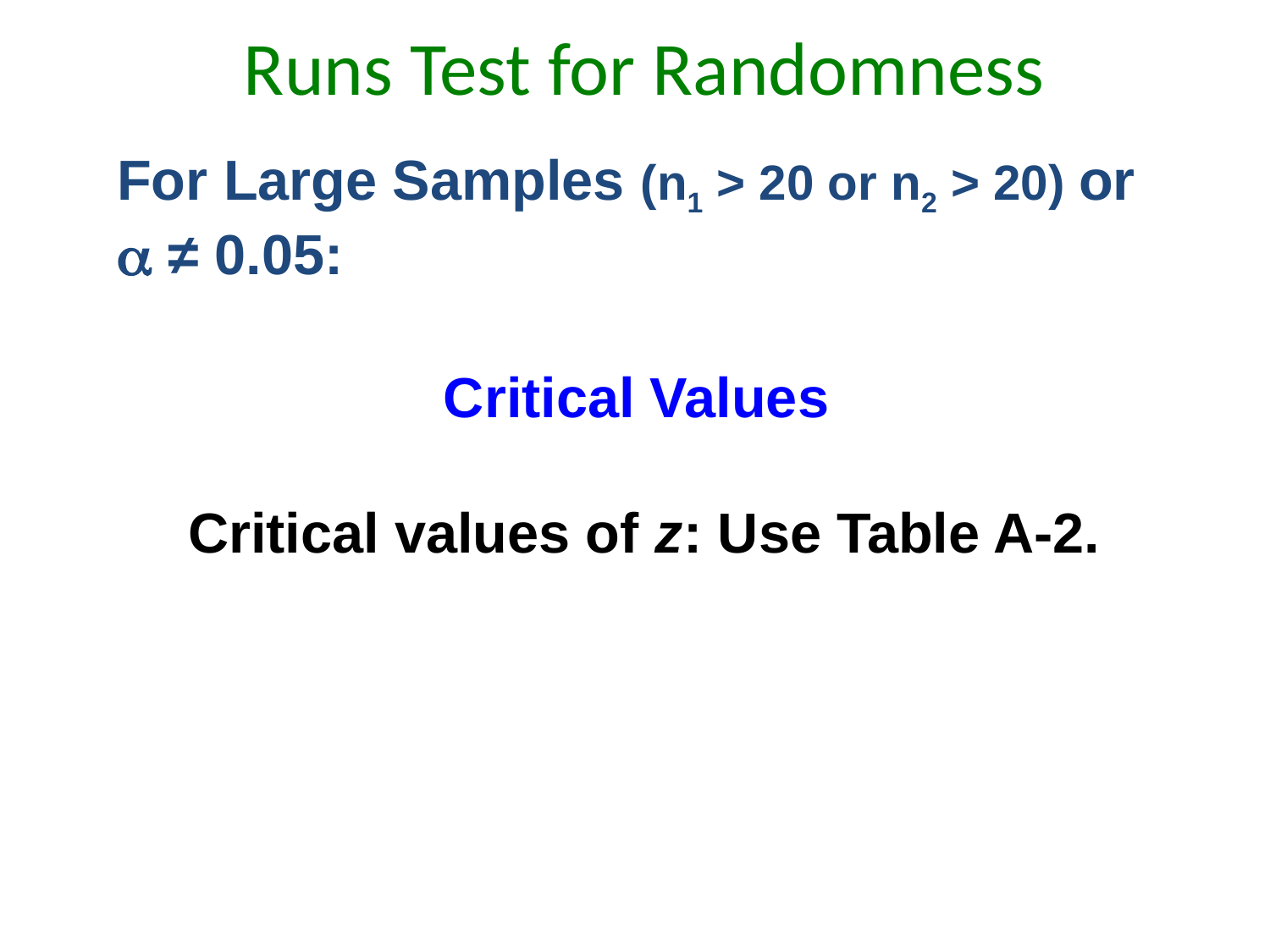

Runs Test for Randomness
For Large Samples (n1 > 20 or n2 > 20) or α ≠ 0.05:

Critical Values
Critical values of z: Use Table A-2.